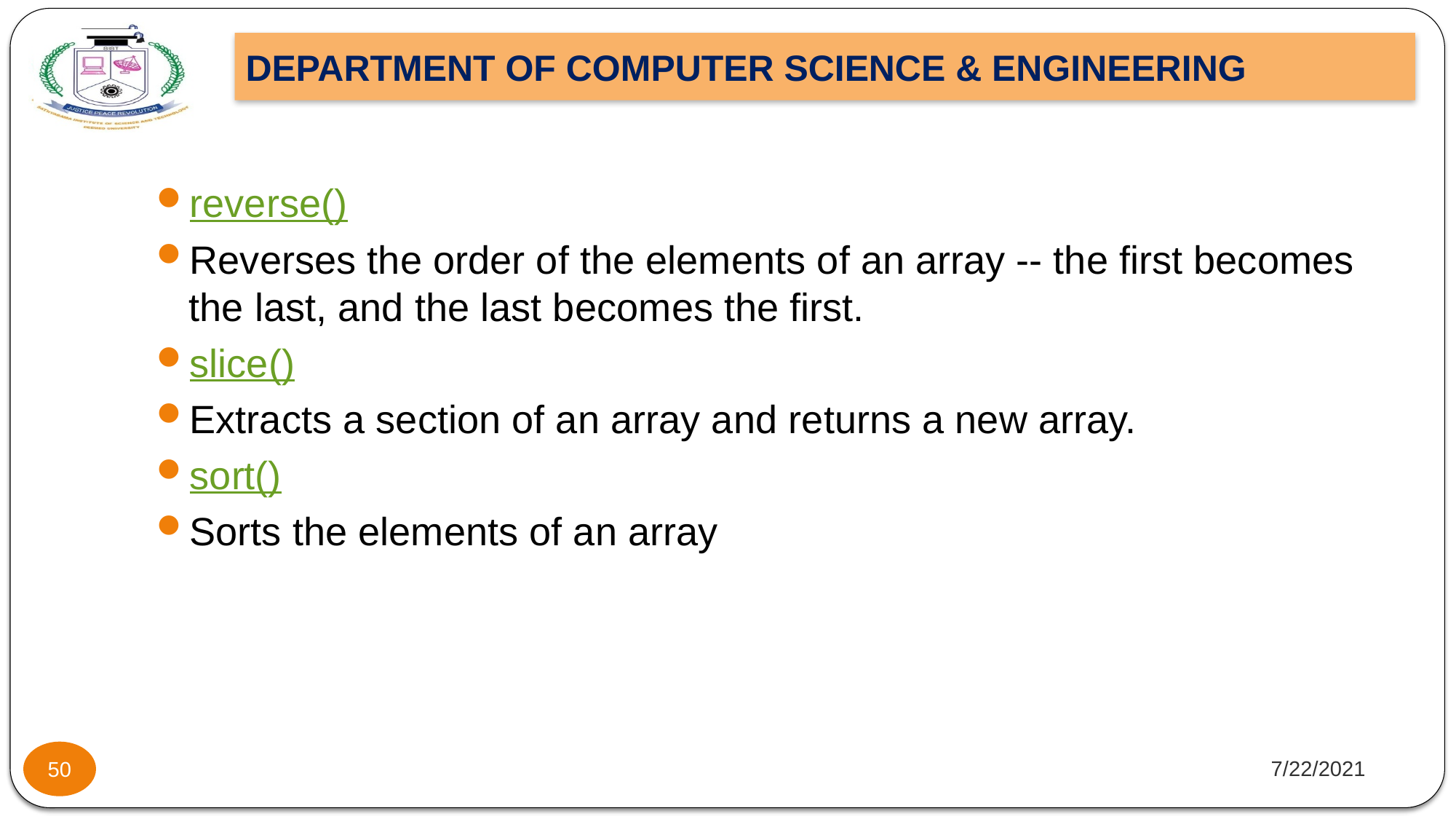

#
reverse()
Reverses the order of the elements of an array -- the first becomes the last, and the last becomes the first.
slice()
Extracts a section of an array and returns a new array.
sort()
Sorts the elements of an array

7/22/2021
50